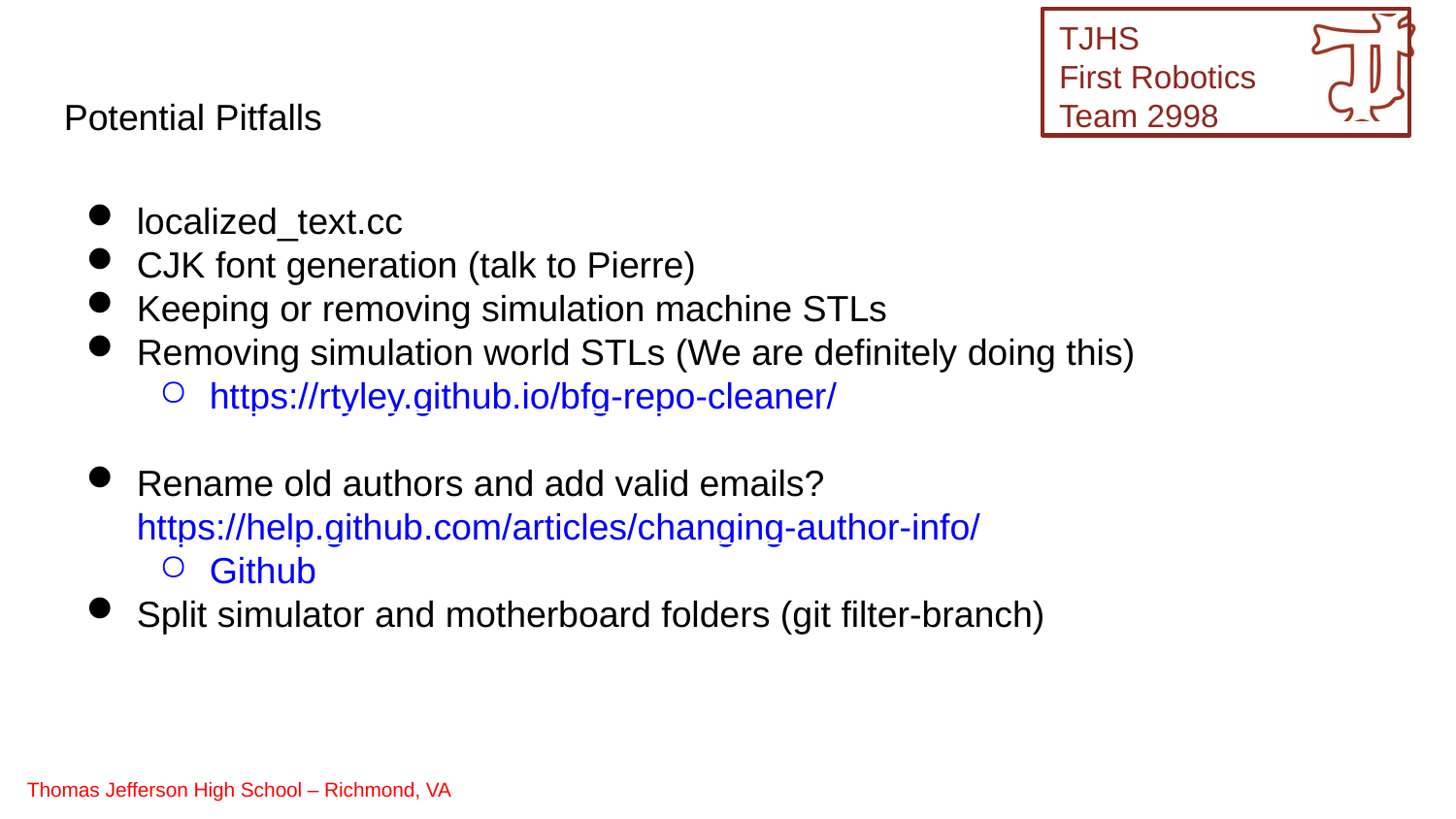

Potential Pitfalls
localized_text.cc
CJK font generation (talk to Pierre)
Keeping or removing simulation machine STLs
Removing simulation world STLs (We are definitely doing this)
https://rtyley.github.io/bfg-repo-cleaner/

Rename old authors and add valid emails? https://help.github.com/articles/changing-author-info/
Github
Split simulator and motherboard folders (git filter-branch)